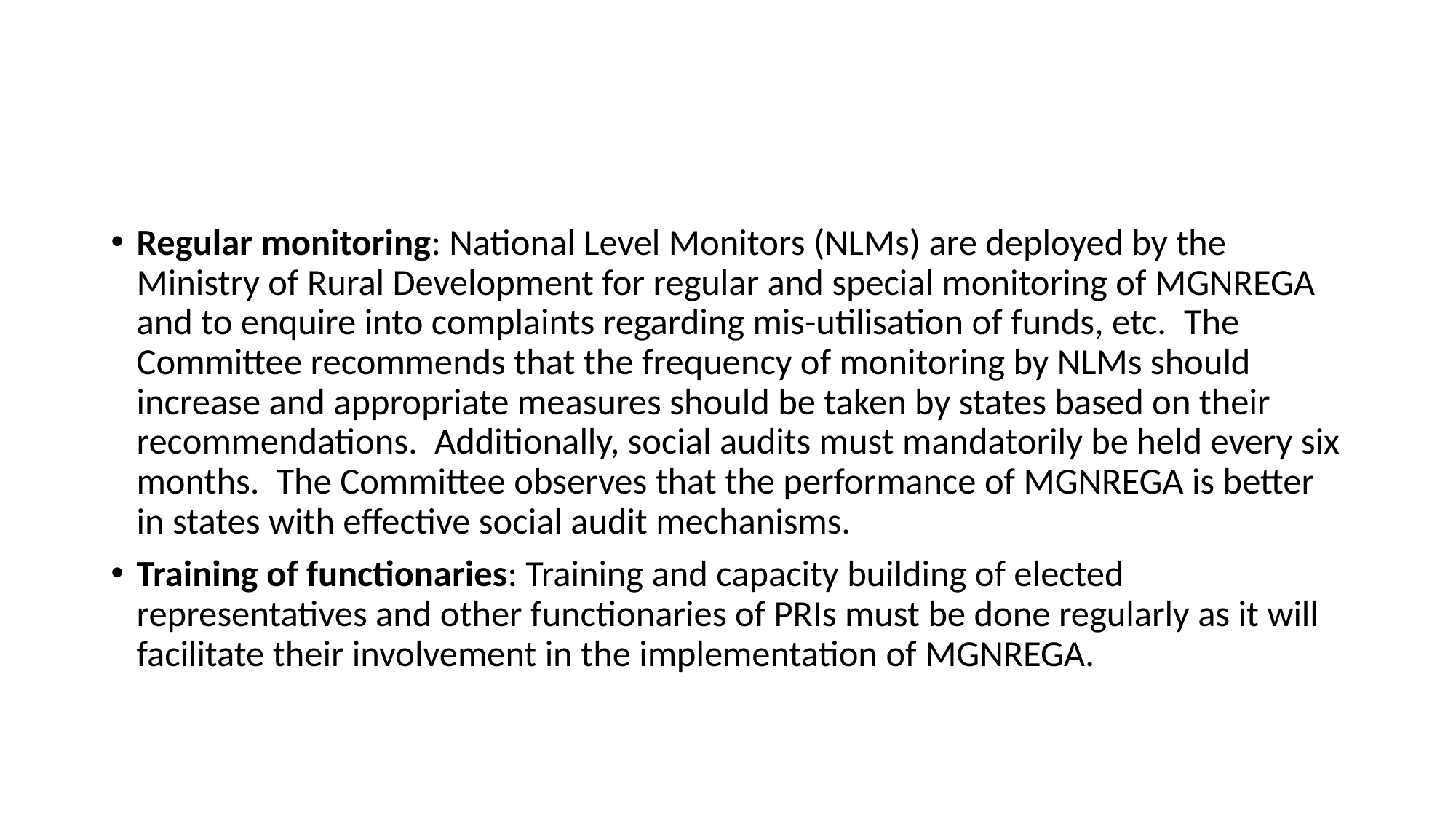

#
Regular monitoring: National Level Monitors (NLMs) are deployed by the Ministry of Rural Development for regular and special monitoring of MGNREGA and to enquire into complaints regarding mis-utilisation of funds, etc.  The Committee recommends that the frequency of monitoring by NLMs should increase and appropriate measures should be taken by states based on their recommendations.  Additionally, social audits must mandatorily be held every six months.  The Committee observes that the performance of MGNREGA is better in states with effective social audit mechanisms.
Training of functionaries: Training and capacity building of elected representatives and other functionaries of PRIs must be done regularly as it will facilitate their involvement in the implementation of MGNREGA.